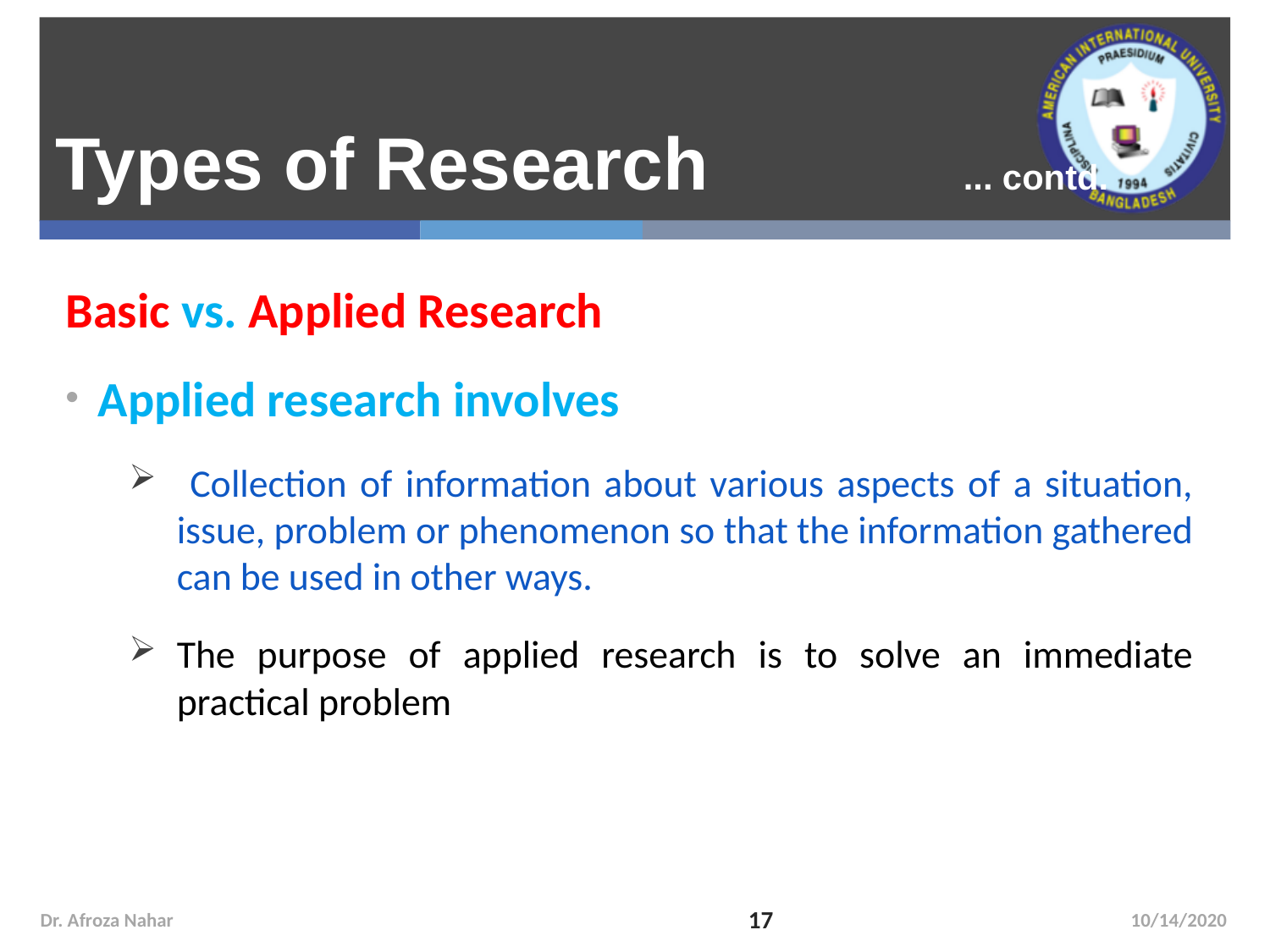

# Types of Research                	  ... contd.
Basic vs. Applied Research

  Applied research involves
 Collection of information about various aspects of a situation, issue, problem or phenomenon so that the information gathered can be used in other ways.
The purpose of applied research is to solve an immediate practical problem

Dr. Afroza Nahar
17
10/14/2020